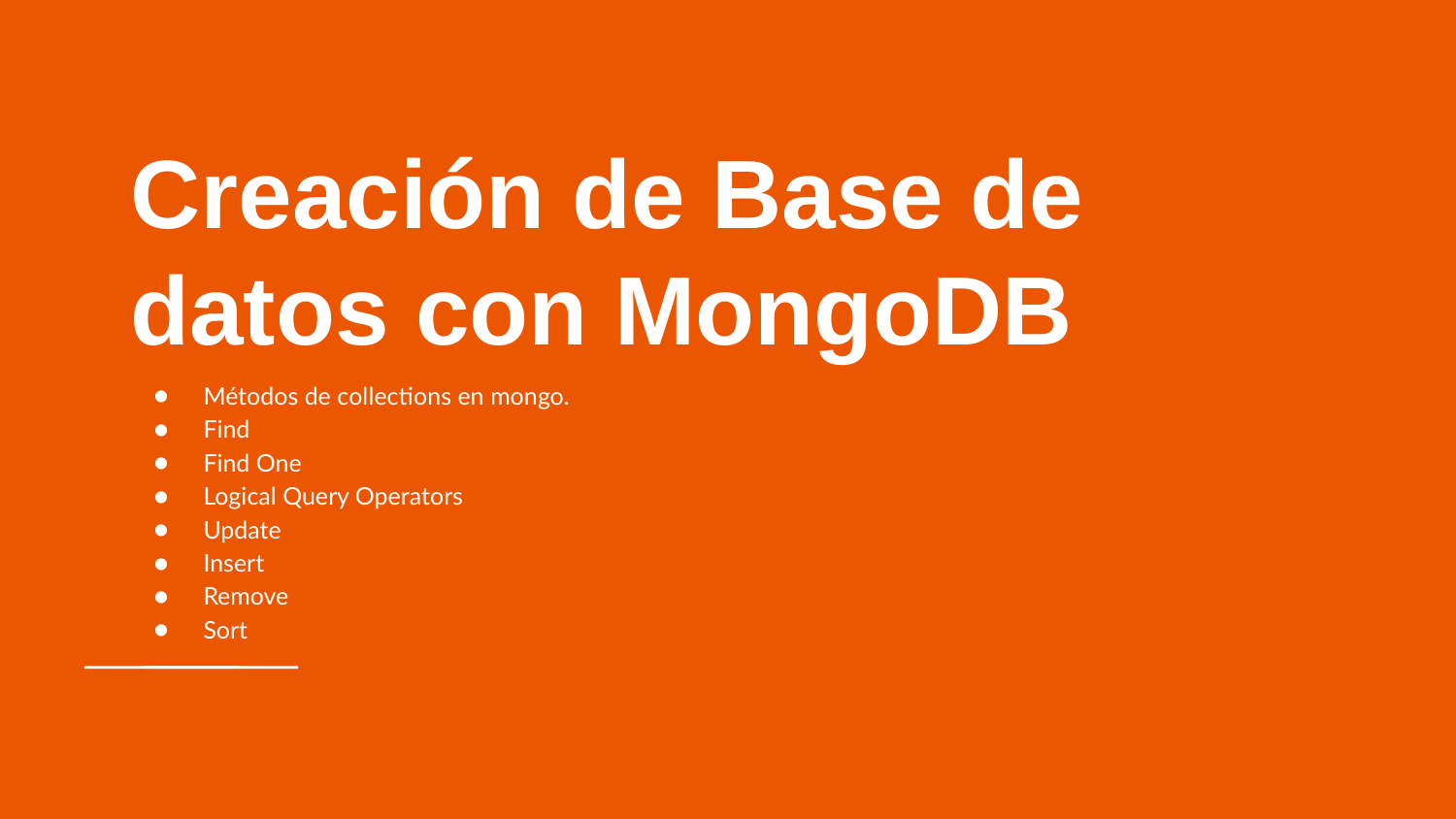

# Creación de Base de datos con MongoDB
Métodos de collections en mongo.
Find
Find One
Logical Query Operators
Update
Insert
Remove
Sort